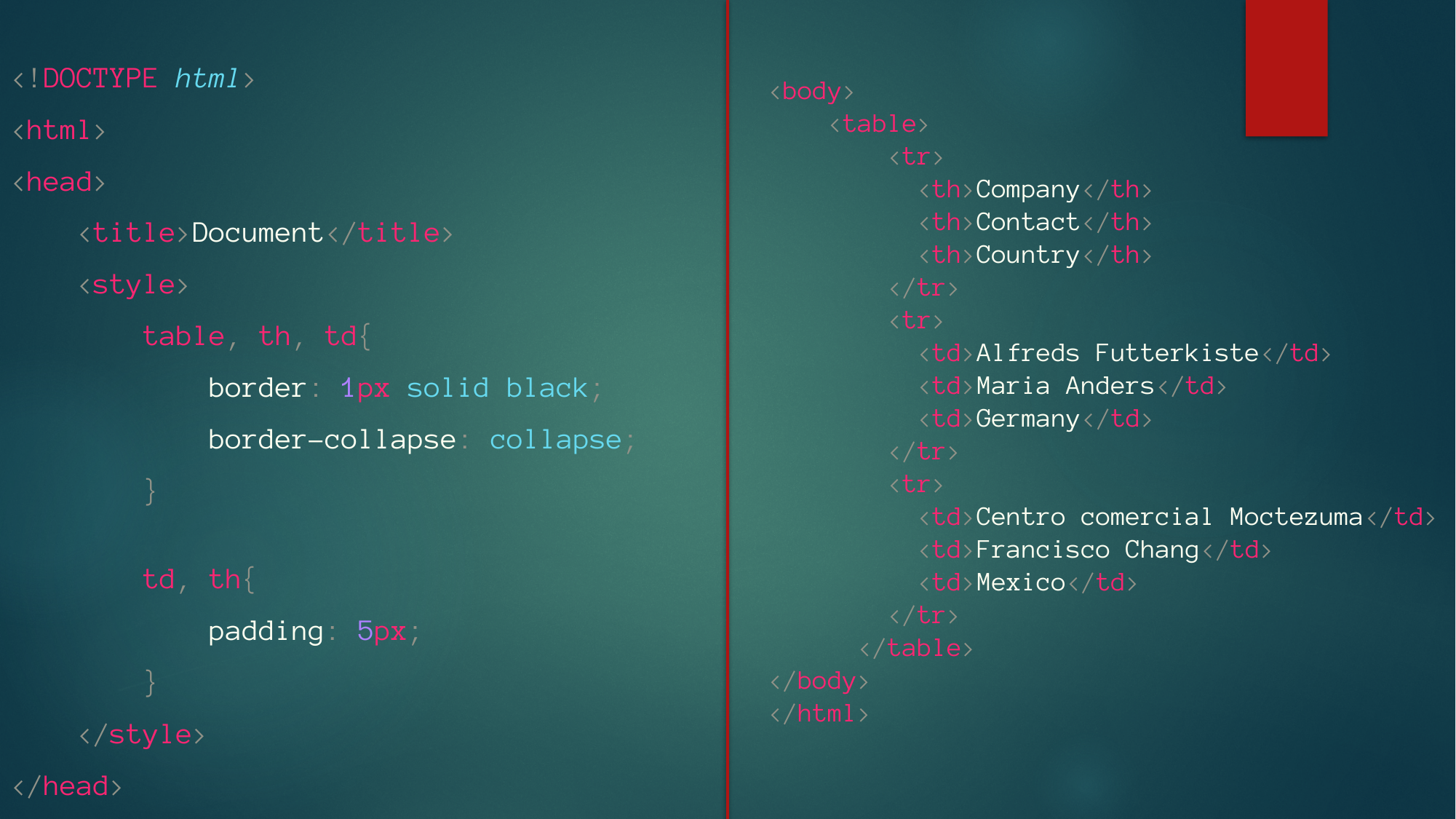

<!DOCTYPE html>
<html>
<head>
    <title>Document</title>
    <style>
        table, th, td{
            border: 1px solid black;
            border-collapse: collapse;
        }
        td, th{
            padding: 5px;
        }
    </style>
</head>
<body>
    <table>
        <tr>
          <th>Company</th>
          <th>Contact</th>
          <th>Country</th>
        </tr>
        <tr>
          <td>Alfreds Futterkiste</td>
          <td>Maria Anders</td>
          <td>Germany</td>
        </tr>
        <tr>
          <td>Centro comercial Moctezuma</td>
          <td>Francisco Chang</td>
          <td>Mexico</td>
        </tr>
      </table>
</body>
</html>